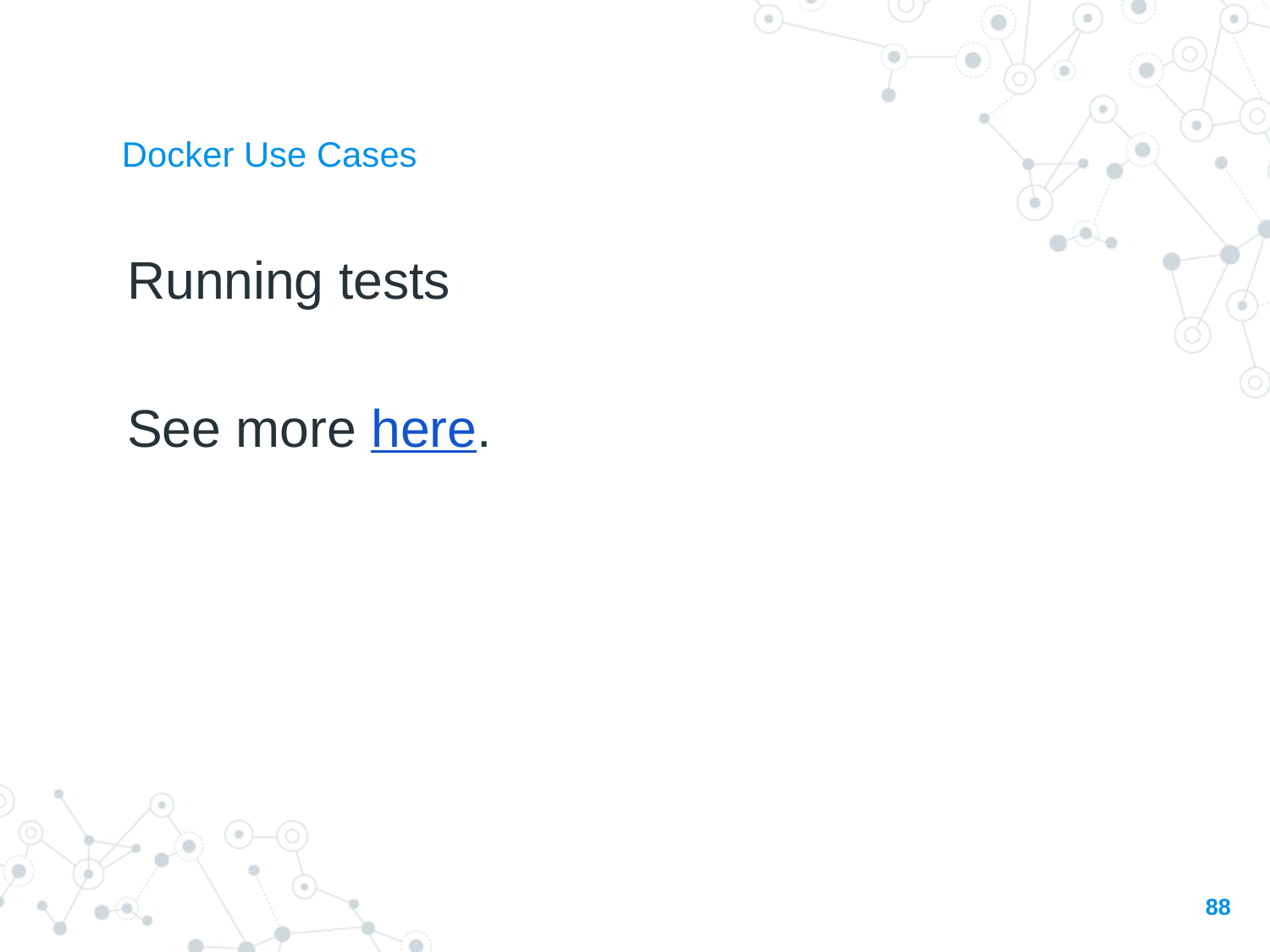

# Docker Use Cases
Running tests

See more here.
88